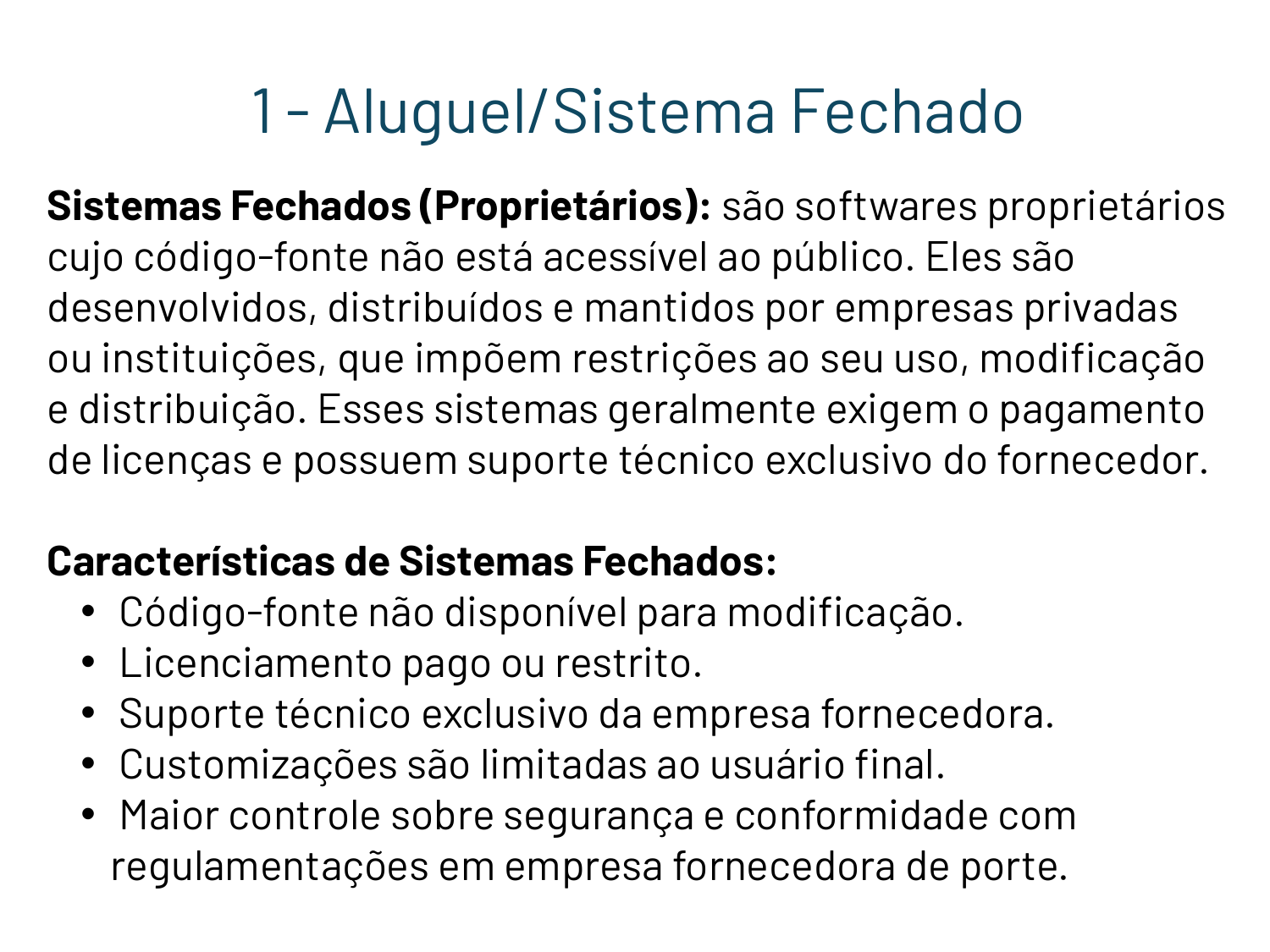

1 - Aluguel/Sistema Fechado
Sistemas Fechados (Proprietários): são softwares proprietários cujo código-fonte não está acessível ao público. Eles são desenvolvidos, distribuídos e mantidos por empresas privadas ou instituições, que impõem restrições ao seu uso, modificação e distribuição. Esses sistemas geralmente exigem o pagamento de licenças e possuem suporte técnico exclusivo do fornecedor.

Características de Sistemas Fechados:
 Código-fonte não disponível para modificação.
 Licenciamento pago ou restrito.
 Suporte técnico exclusivo da empresa fornecedora.
 Customizações são limitadas ao usuário final.
 Maior controle sobre segurança e conformidade com regulamentações em empresa fornecedora de porte.